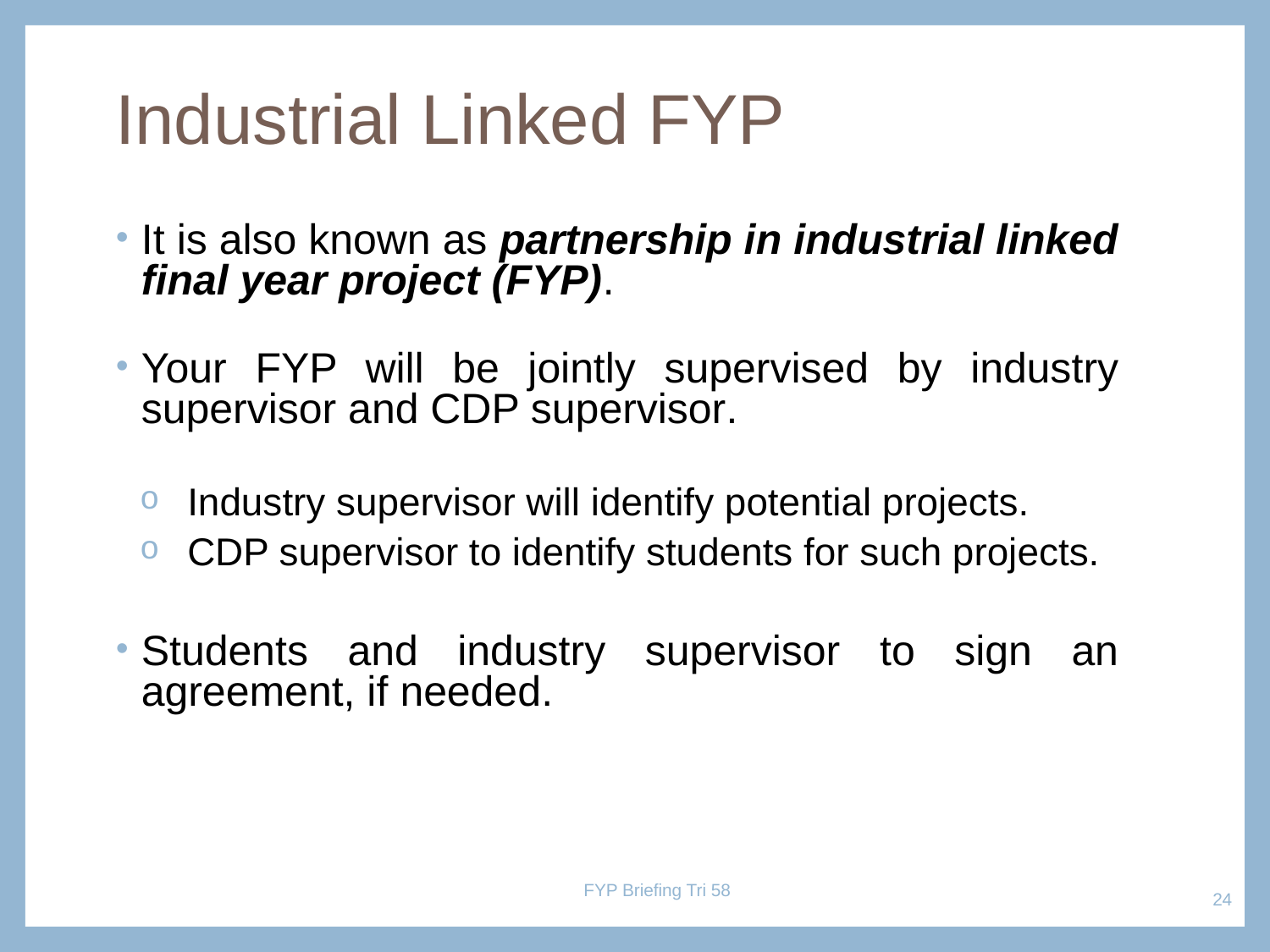

# Industrial Linked FYP
It is also known as partnership in industrial linked final year project (FYP).

Your FYP will be jointly supervised by industry supervisor and CDP supervisor.

Industry supervisor will identify potential projects.
CDP supervisor to identify students for such projects.

Students and industry supervisor to sign an agreement, if needed.

FYP Briefing Tri 58
24